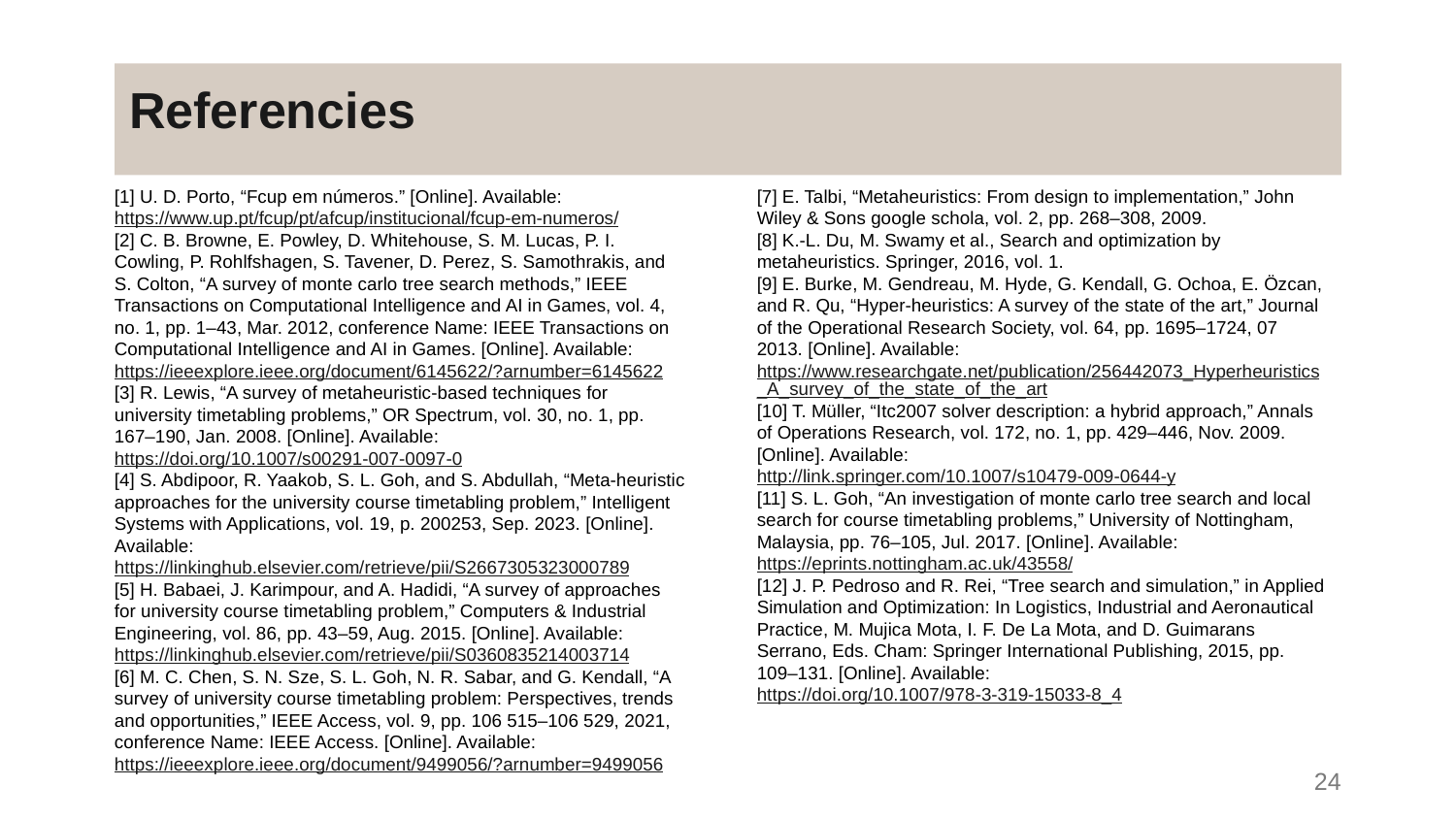

# Referencies
[1] U. D. Porto, “Fcup em números.” [Online]. Available: https://www.up.pt/fcup/pt/afcup/institucional/fcup-em-numeros/
[2] C. B. Browne, E. Powley, D. Whitehouse, S. M. Lucas, P. I. Cowling, P. Rohlfshagen, S. Tavener, D. Perez, S. Samothrakis, and S. Colton, “A survey of monte carlo tree search methods,” IEEE Transactions on Computational Intelligence and AI in Games, vol. 4, no. 1, pp. 1–43, Mar. 2012, conference Name: IEEE Transactions on Computational Intelligence and AI in Games. [Online]. Available: https://ieeexplore.ieee.org/document/6145622/?arnumber=6145622
[3] R. Lewis, “A survey of metaheuristic-based techniques for university timetabling problems,” OR Spectrum, vol. 30, no. 1, pp. 167–190, Jan. 2008. [Online]. Available: https://doi.org/10.1007/s00291-007-0097-0
[4] S. Abdipoor, R. Yaakob, S. L. Goh, and S. Abdullah, “Meta-heuristic approaches for the university course timetabling problem,” Intelligent Systems with Applications, vol. 19, p. 200253, Sep. 2023. [Online]. Available: https://linkinghub.elsevier.com/retrieve/pii/S2667305323000789
[5] H. Babaei, J. Karimpour, and A. Hadidi, “A survey of approaches for university course timetabling problem,” Computers & Industrial Engineering, vol. 86, pp. 43–59, Aug. 2015. [Online]. Available: https://linkinghub.elsevier.com/retrieve/pii/S0360835214003714
[6] M. C. Chen, S. N. Sze, S. L. Goh, N. R. Sabar, and G. Kendall, “A survey of university course timetabling problem: Perspectives, trends and opportunities,” IEEE Access, vol. 9, pp. 106 515–106 529, 2021, conference Name: IEEE Access. [Online]. Available: https://ieeexplore.ieee.org/document/9499056/?arnumber=9499056
[7] E. Talbi, “Metaheuristics: From design to implementation,” John Wiley & Sons google schola, vol. 2, pp. 268–308, 2009.
[8] K.-L. Du, M. Swamy et al., Search and optimization by metaheuristics. Springer, 2016, vol. 1.
[9] E. Burke, M. Gendreau, M. Hyde, G. Kendall, G. Ochoa, E. Özcan, and R. Qu, “Hyper-heuristics: A survey of the state of the art,” Journal
of the Operational Research Society, vol. 64, pp. 1695–1724, 07 2013. [Online]. Available: https://www.researchgate.net/publication/256442073_Hyperheuristics_A_survey_of_the_state_of_the_art
[10] T. Müller, “Itc2007 solver description: a hybrid approach,” Annals of Operations Research, vol. 172, no. 1, pp. 429–446, Nov. 2009. [Online]. Available: http://link.springer.com/10.1007/s10479-009-0644-y
[11] S. L. Goh, “An investigation of monte carlo tree search and local search for course timetabling problems,” University of Nottingham, Malaysia, pp. 76–105, Jul. 2017. [Online]. Available: https://eprints.nottingham.ac.uk/43558/
[12] J. P. Pedroso and R. Rei, “Tree search and simulation,” in Applied Simulation and Optimization: In Logistics, Industrial and Aeronautical Practice, M. Mujica Mota, I. F. De La Mota, and D. Guimarans Serrano, Eds. Cham: Springer International Publishing, 2015, pp. 109–131. [Online]. Available: https://doi.org/10.1007/978-3-319-15033-8_4

24